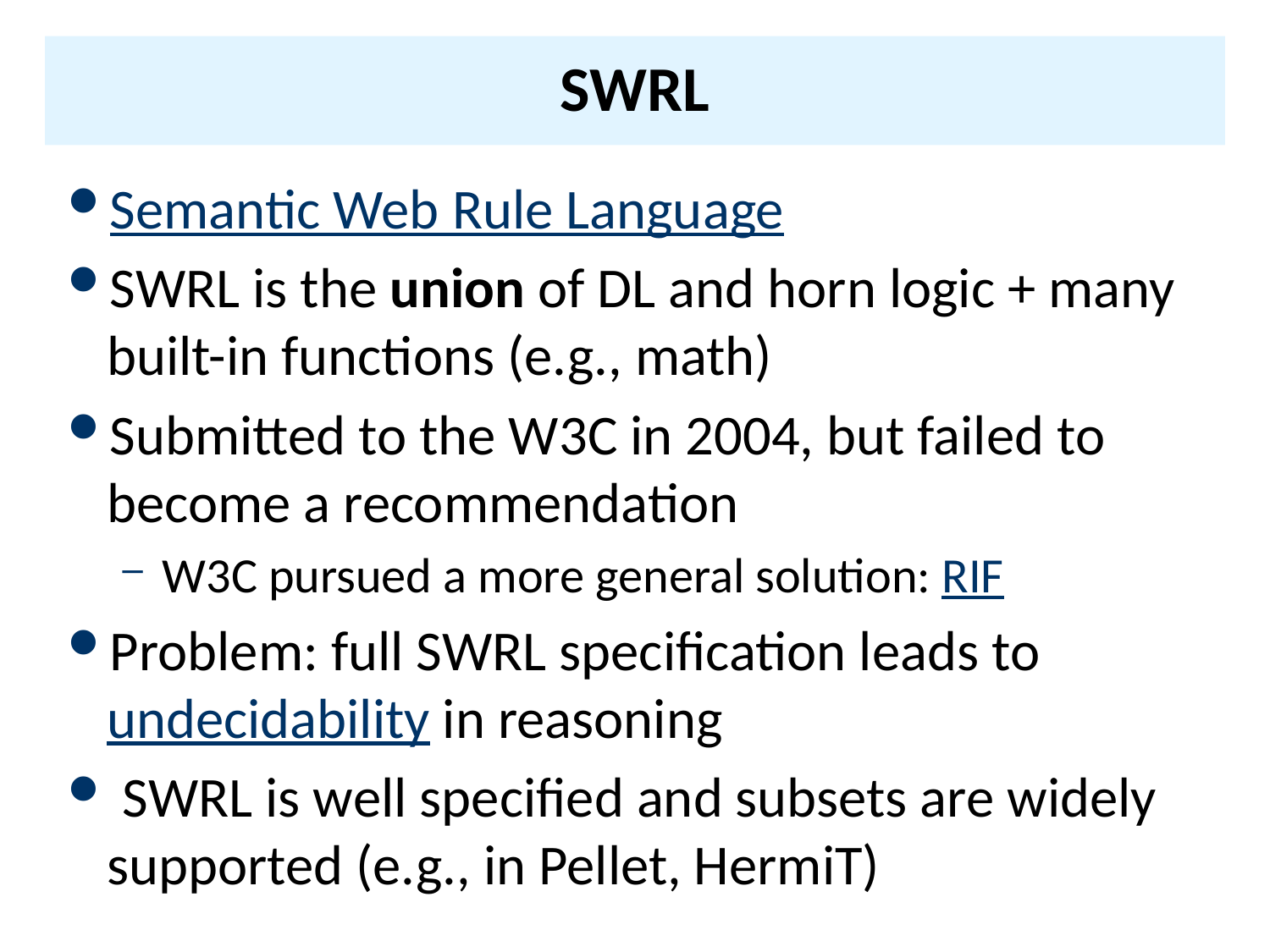

# SWRL
Semantic Web Rule Language
SWRL is the union of DL and horn logic + many built-in functions (e.g., math)
Submitted to the W3C in 2004, but failed to become a recommendation
W3C pursued a more general solution: RIF
Problem: full SWRL specification leads to undecidability in reasoning
 SWRL is well specified and subsets are widely supported (e.g., in Pellet, HermiT)

• SWRL is based on OWL: all rules are expressed in terms of OWL concepts (classes, properties, individuals, literals…).